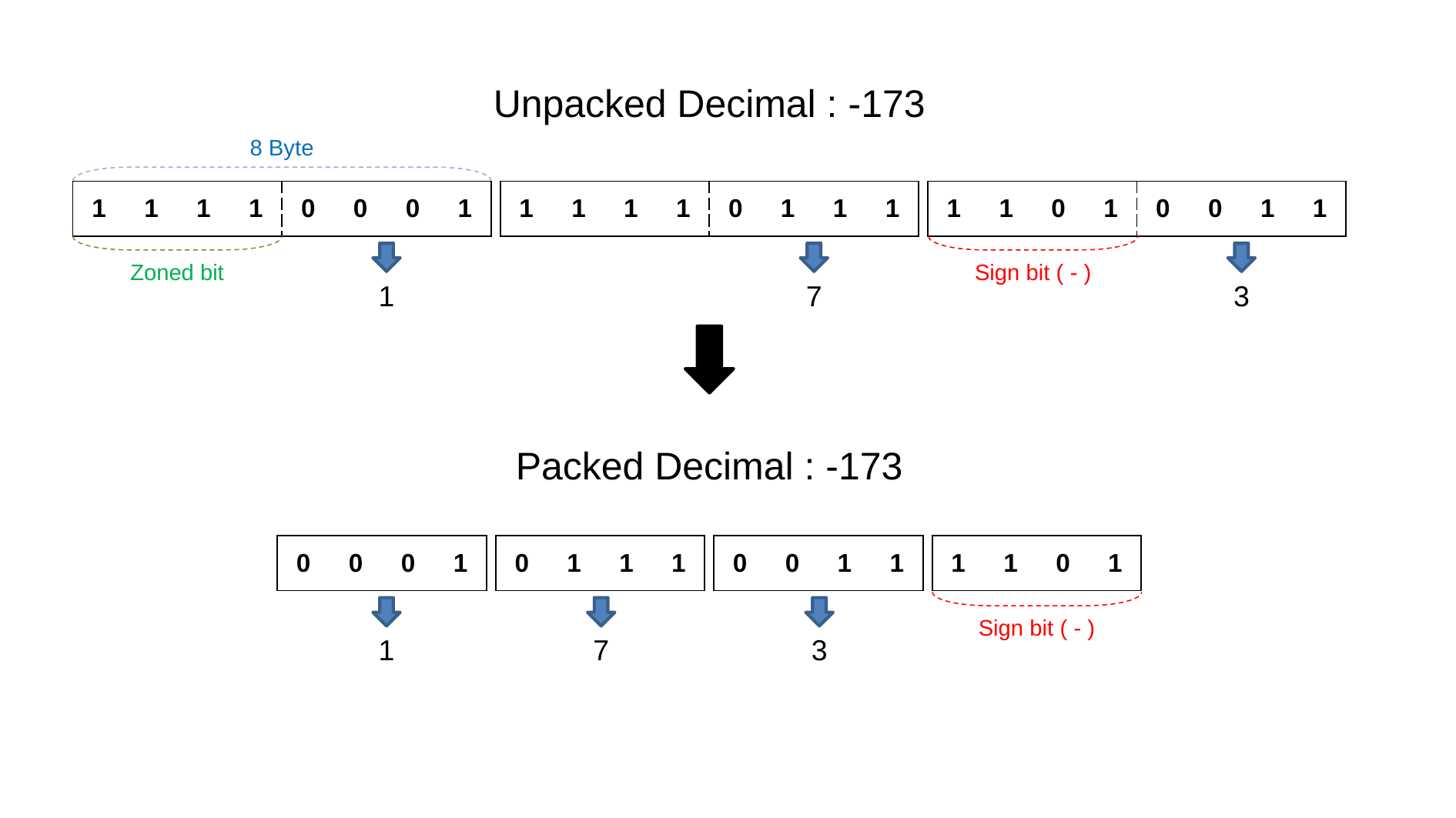

Unpacked Decimal : -173
8 Byte

| 1 | 1 | 1 | 1 | 0 | 0 | 0 | 1 |
| --- | --- | --- | --- | --- | --- | --- | --- |
| 1 | 1 | 1 | 1 | 0 | 1 | 1 | 1 |
| --- | --- | --- | --- | --- | --- | --- | --- |
| 1 | 1 | 0 | 1 | 0 | 0 | 1 | 1 |
| --- | --- | --- | --- | --- | --- | --- | --- |

Zoned bit
Sign bit ( - )
1
7
3

Packed Decimal : -173

| 0 | 0 | 0 | 1 |
| --- | --- | --- | --- |
| 0 | 1 | 1 | 1 |
| --- | --- | --- | --- |
| 0 | 0 | 1 | 1 |
| --- | --- | --- | --- |
| 1 | 1 | 0 | 1 |
| --- | --- | --- | --- |

Sign bit ( - )
1
7
3